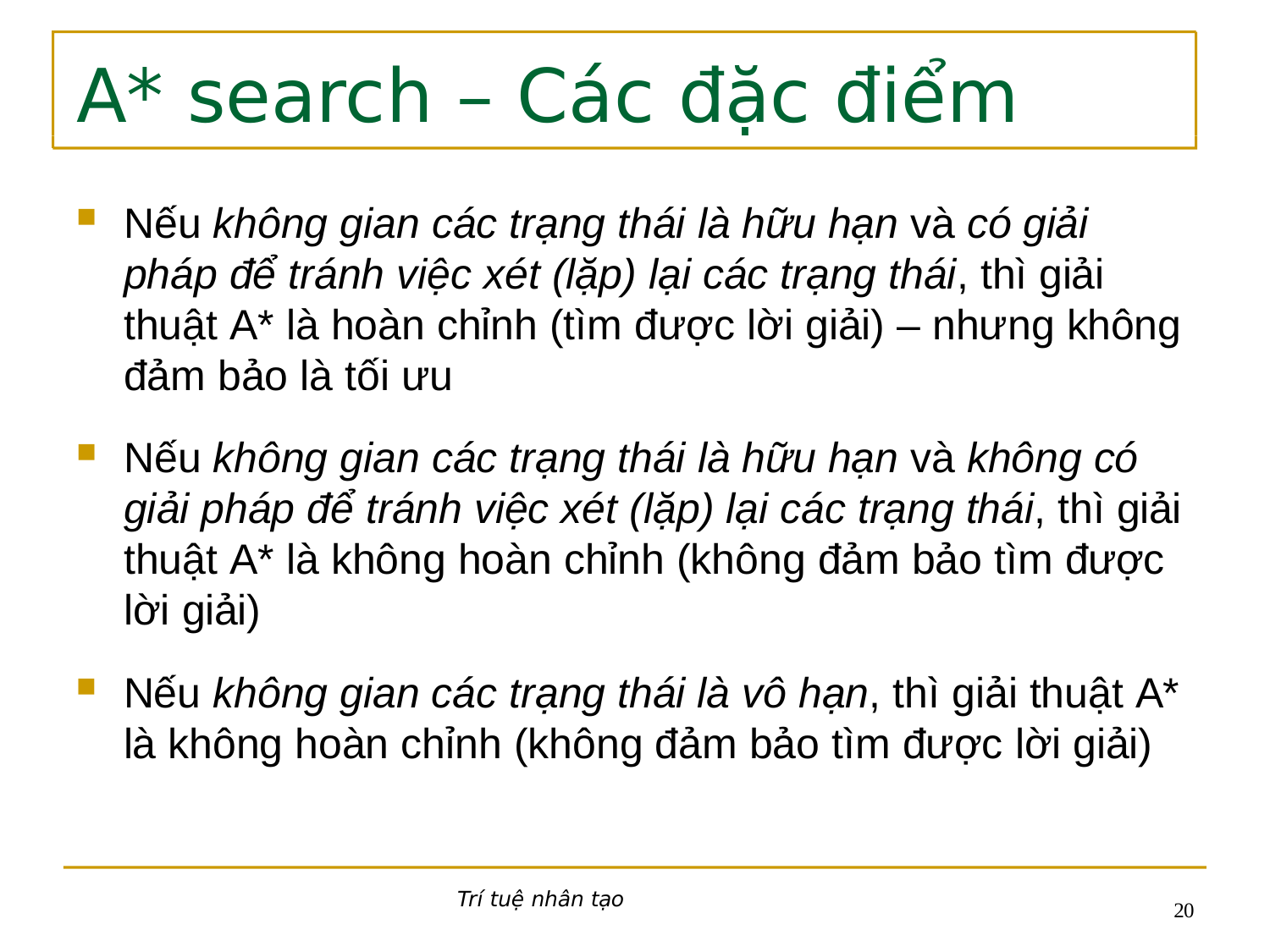

# A* search – Các đặc điểm

Nếu không gian các trạng thái là hữu hạn và có giải pháp để tránh việc xét (lặp) lại các trạng thái, thì giải thuật A* là hoàn chỉnh (tìm được lời giải) – nhưng không đảm bảo là tối ưu
Nếu không gian các trạng thái là hữu hạn và không có giải pháp để tránh việc xét (lặp) lại các trạng thái, thì giải thuật A* là không hoàn chỉnh (không đảm bảo tìm được lời giải)
Nếu không gian các trạng thái là vô hạn, thì giải thuật A* là không hoàn chỉnh (không đảm bảo tìm được lời giải)

Trí tuệ nhân tạo
20